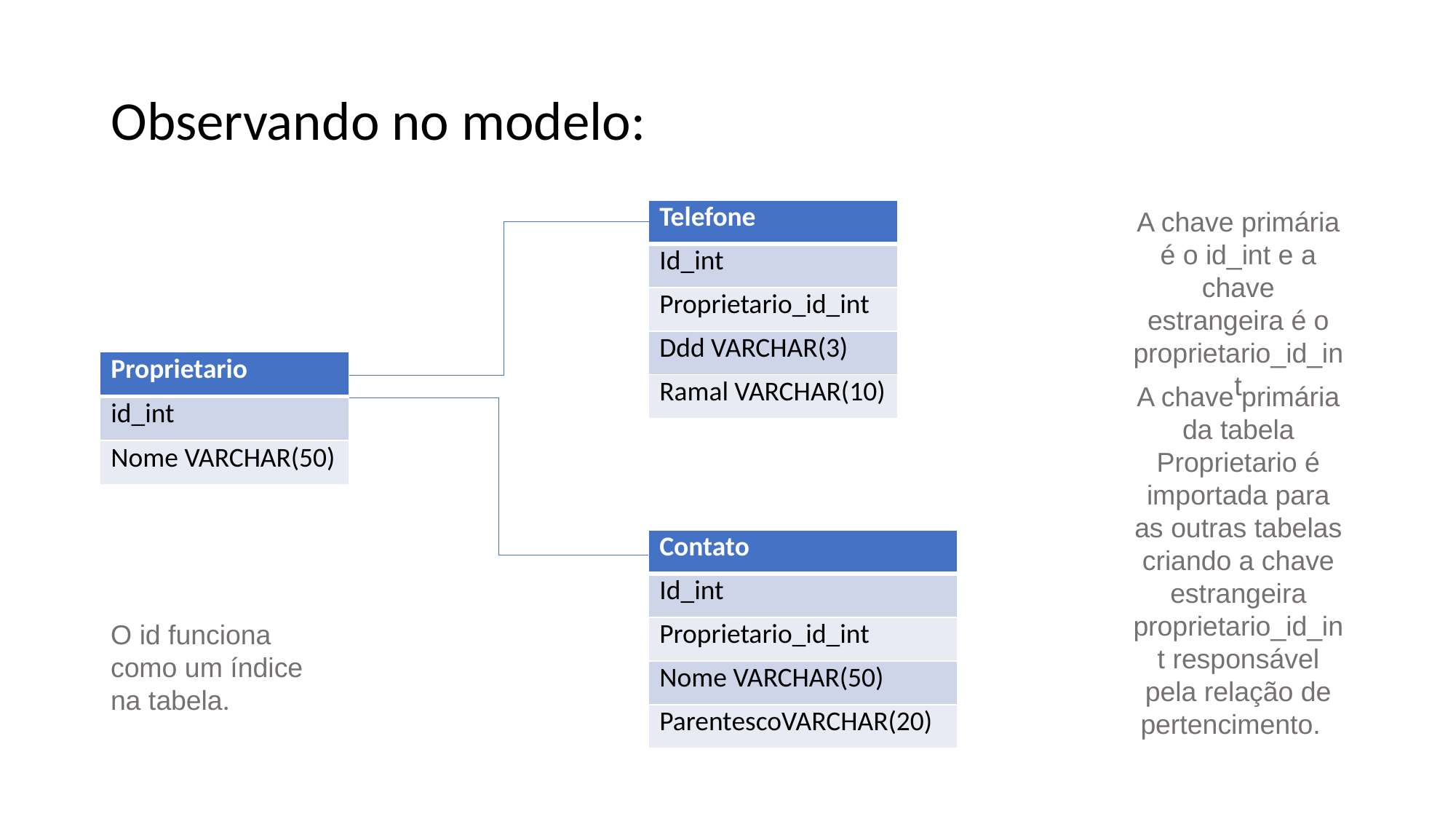

# Observando no modelo:
A chave primária é o id_int e a chave estrangeira é o proprietario_id_int
| Telefone |
| --- |
| Id\_int |
| Proprietario\_id\_int |
| Ddd VARCHAR(3) |
| Ramal VARCHAR(10) |
| Proprietario |
| --- |
| id\_int |
| Nome VARCHAR(50) |
A chave primária da tabela Proprietario é importada para as outras tabelas criando a chave estrangeira proprietario_id_int responsável pela relação de pertencimento.
| Contato |
| --- |
| Id\_int |
| Proprietario\_id\_int |
| Nome VARCHAR(50) |
| ParentescoVARCHAR(20) |
O id funciona como um índice na tabela.